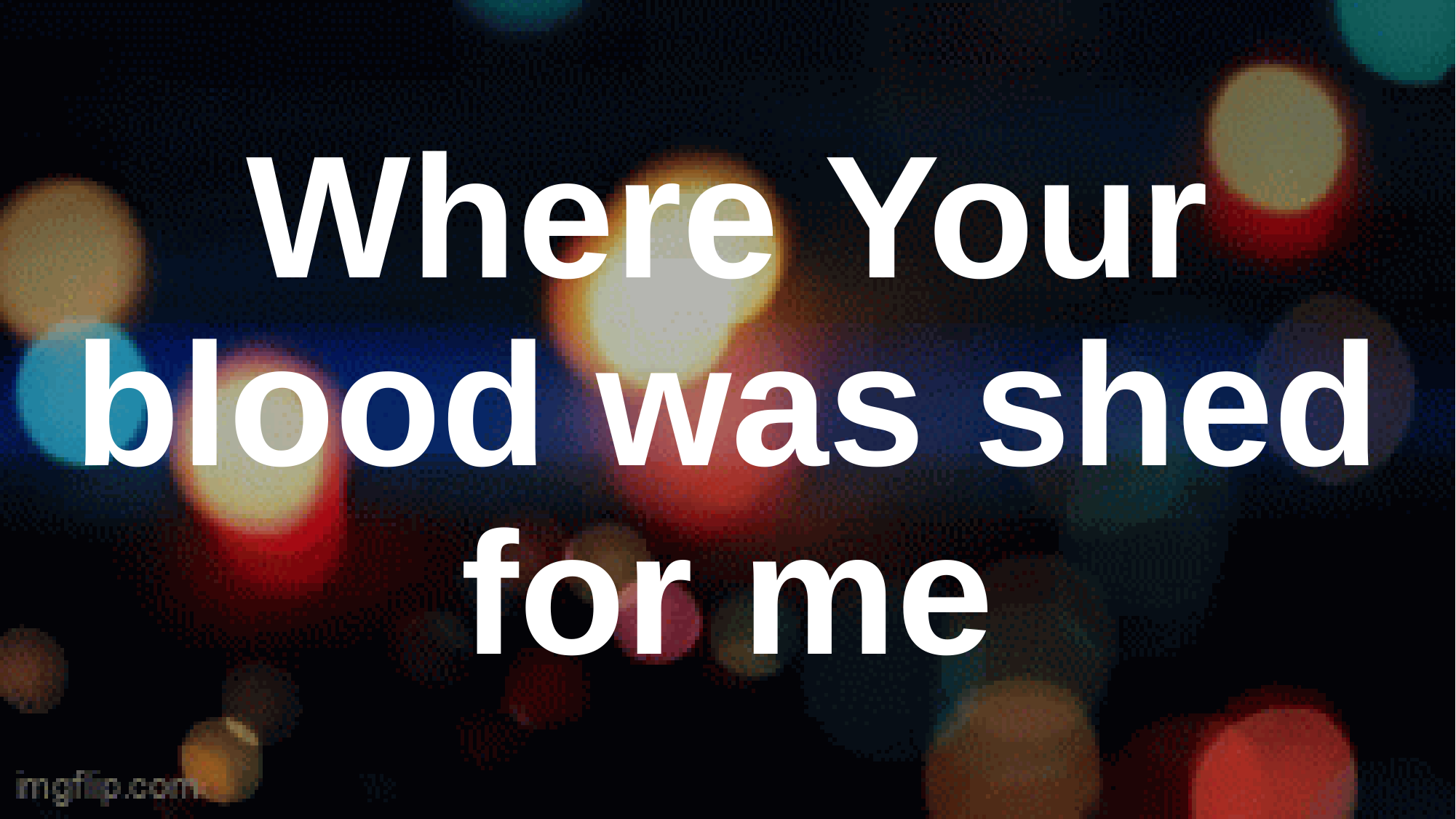

# Where Your blood was shed for me